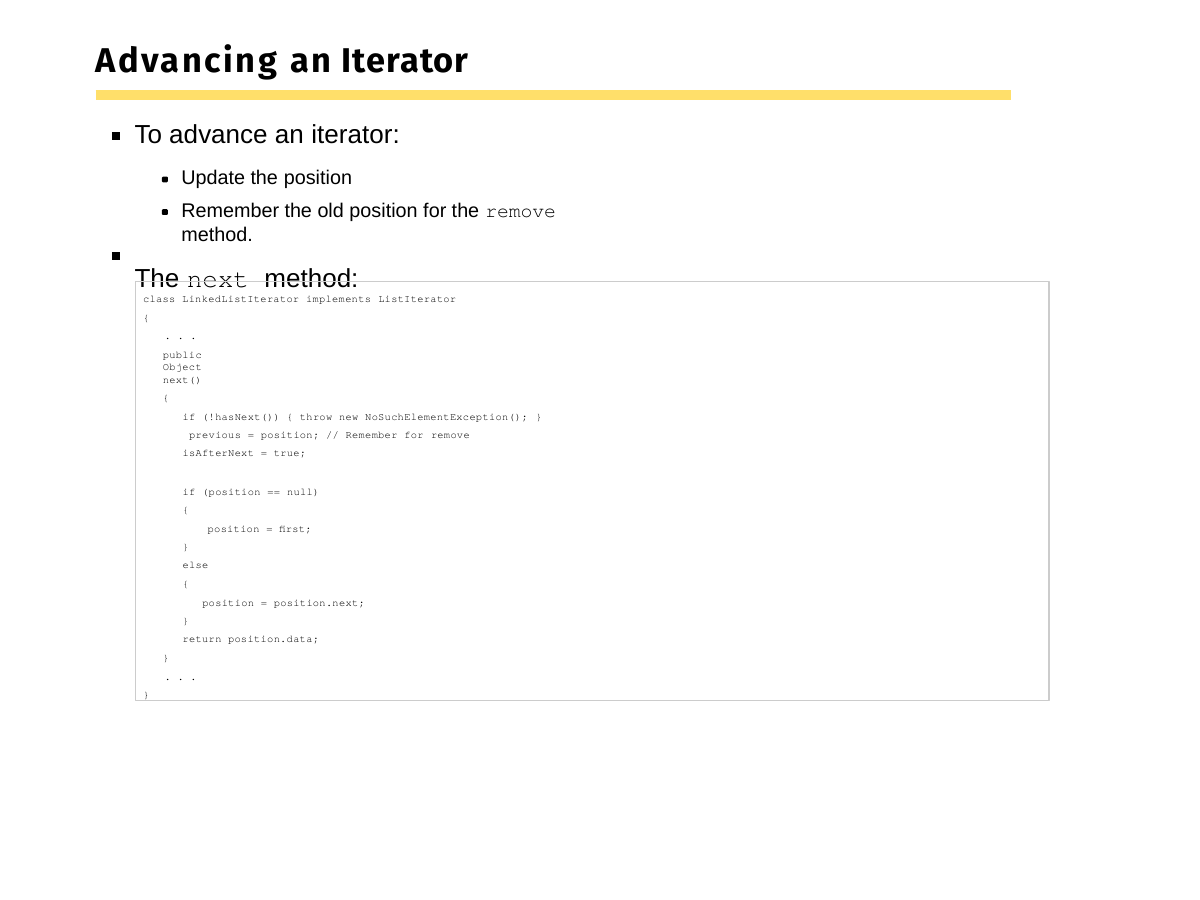

# Advancing an Iterator

To advance an iterator:
Update the position
Remember the old position for the remove method.
The next method:

class LinkedListIterator implements ListIterator
{
. . .
public Object next()
{
if (!hasNext()) { throw new NoSuchElementException(); }  previous = position; // Remember for remove
isAfterNext = true;

if (position == null)
{
position = first;
}
else
{
position = position.next;
}
return position.data;
}
. . .
}